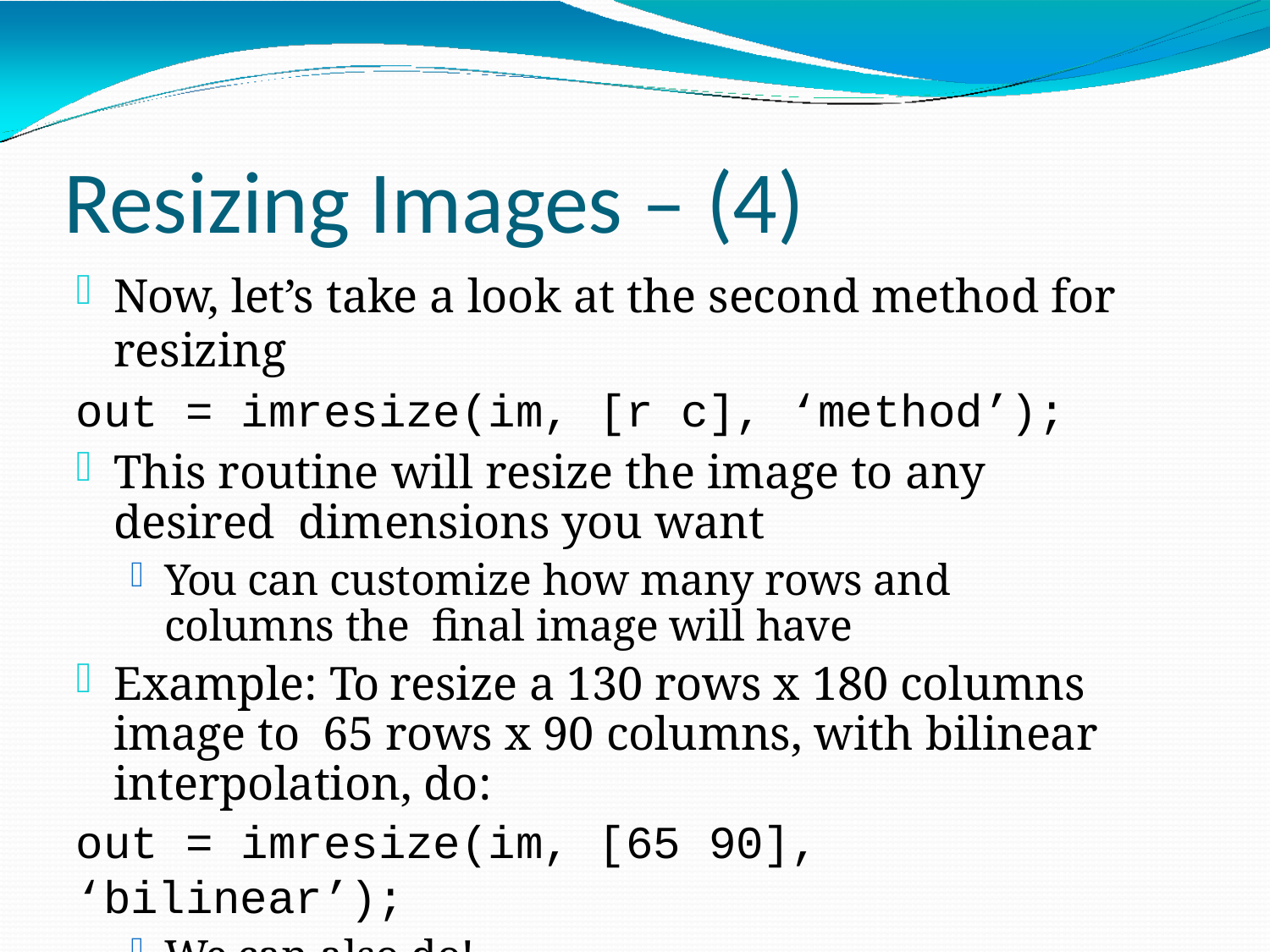

# Resizing Images – (4)
Now, let’s take a look at the second method for resizing
out = imresize(im, [r c], ‘method’);
This routine will resize the image to any desired  dimensions you want
You can customize how many rows and columns the  final image will have
Example: To resize a 130 rows x 180 columns image to  65 rows x 90 columns, with bilinear interpolation, do:
out = imresize(im, [65 90], ‘bilinear’);
We can also do!
out = imresize(im, 0.5, ‘bilinear’);